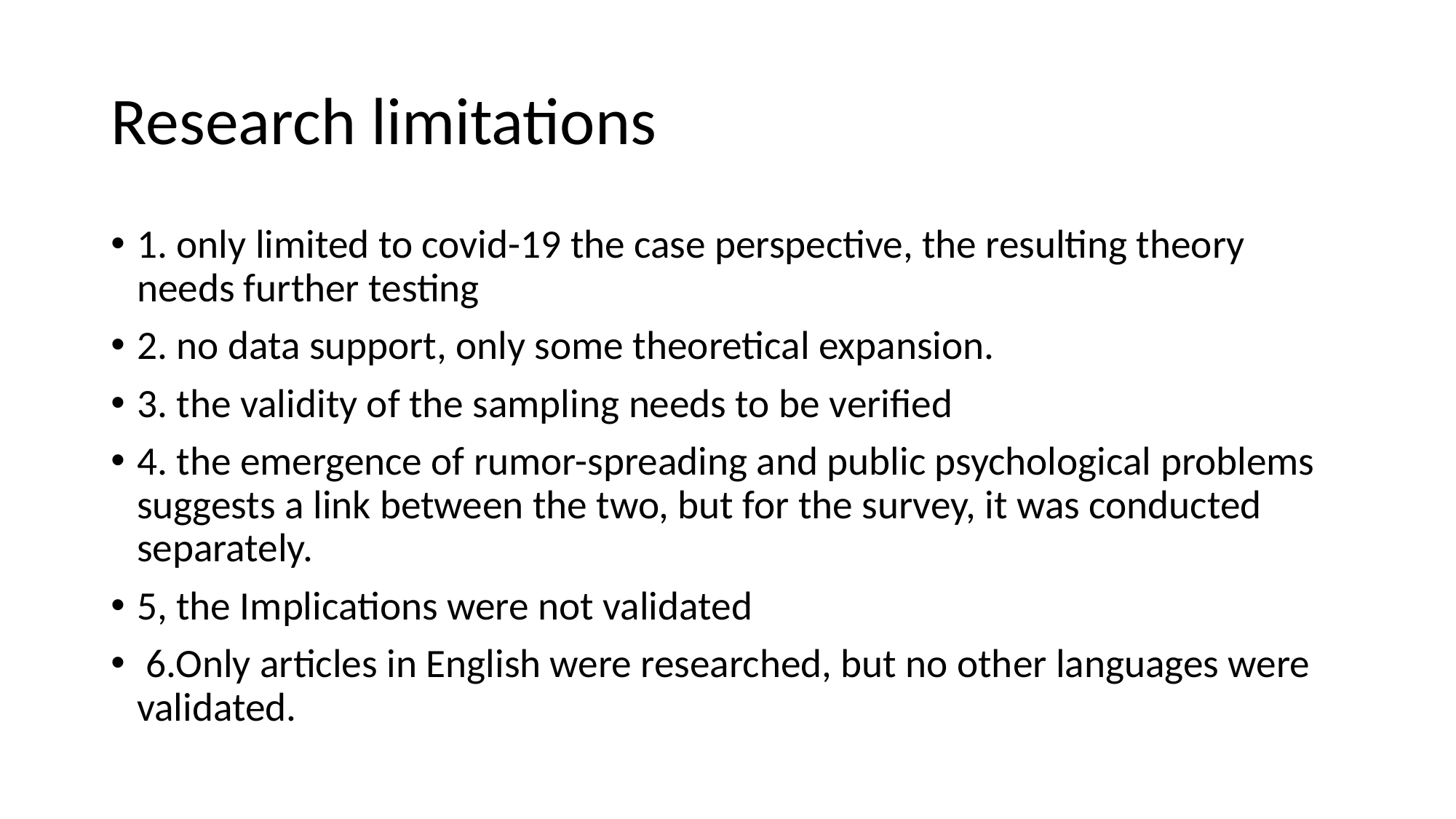

# Research limitations
1. only limited to covid-19 the case perspective, the resulting theory needs further testing
2. no data support, only some theoretical expansion.
3. the validity of the sampling needs to be verified
4. the emergence of rumor-spreading and public psychological problems suggests a link between the two, but for the survey, it was conducted separately.
5, the Implications were not validated
 6.Only articles in English were researched, but no other languages were validated.